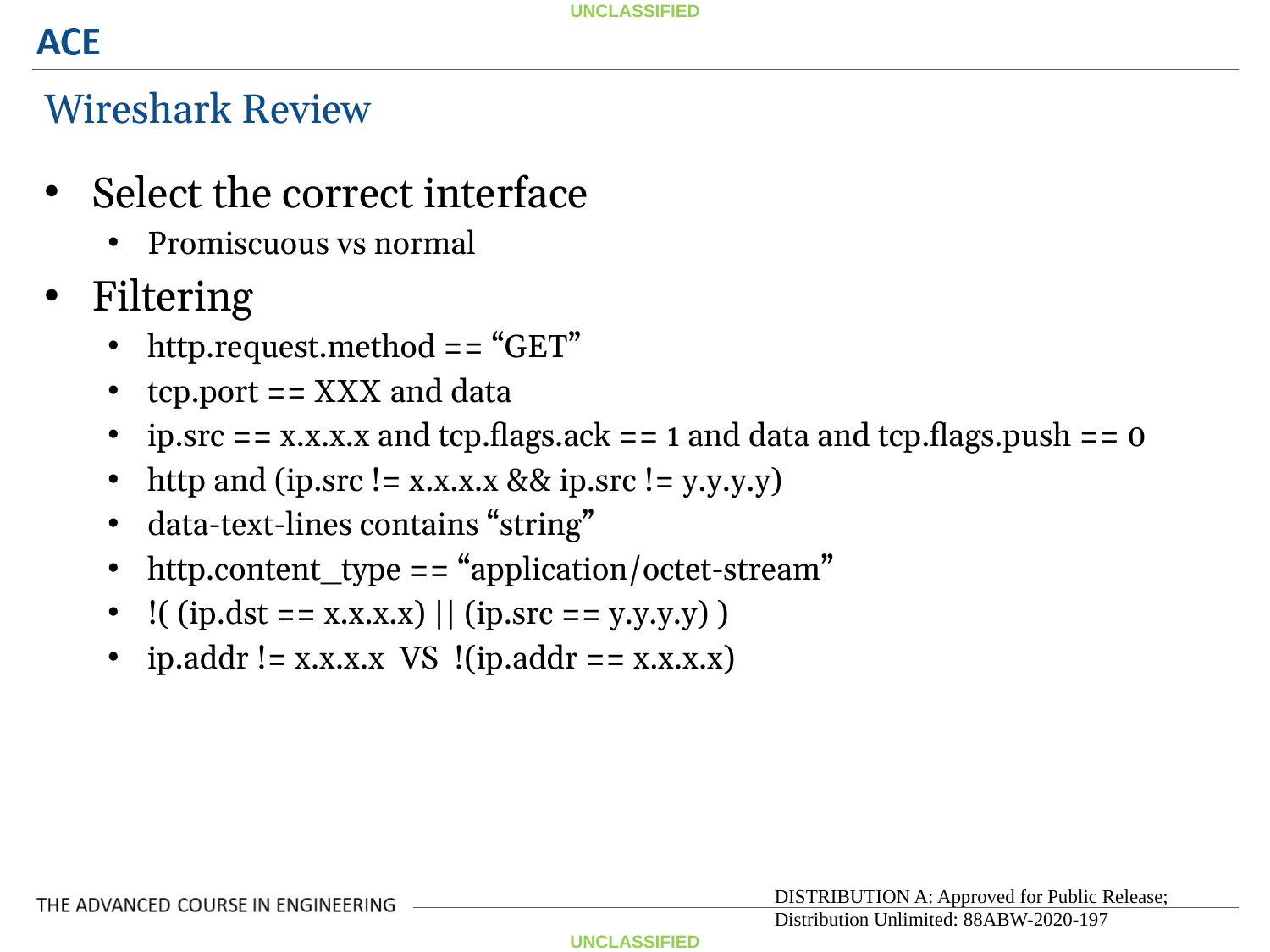

Wireshark Review
Select the correct interface
Promiscuous vs normal
Filtering
http.request.method == “GET”
tcp.port == XXX and data
ip.src == x.x.x.x and tcp.flags.ack == 1 and data and tcp.flags.push == 0
http and (ip.src != x.x.x.x && ip.src != y.y.y.y)
data-text-lines contains “string”
http.content_type == “application/octet-stream”
!( (ip.dst == x.x.x.x) || (ip.src == y.y.y.y) )
ip.addr != x.x.x.x  VS  !(ip.addr == x.x.x.x)